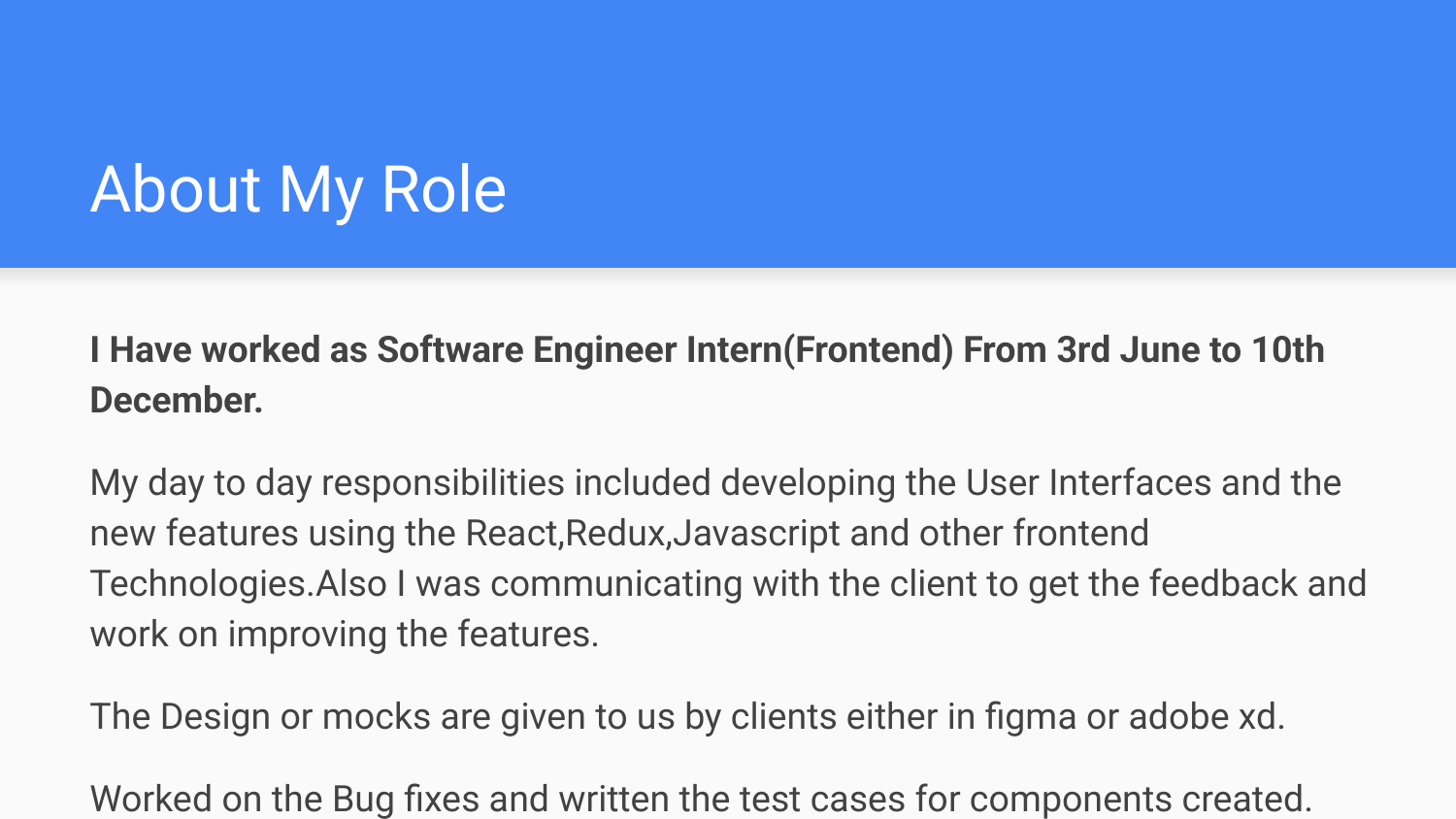

# About My Role
I Have worked as Software Engineer Intern(Frontend) From 3rd June to 10th December.
My day to day responsibilities included developing the User Interfaces and the new features using the React,Redux,Javascript and other frontend Technologies.Also I was communicating with the client to get the feedback and work on improving the features.
The Design or mocks are given to us by clients either in figma or adobe xd.
Worked on the Bug fixes and written the test cases for components created.